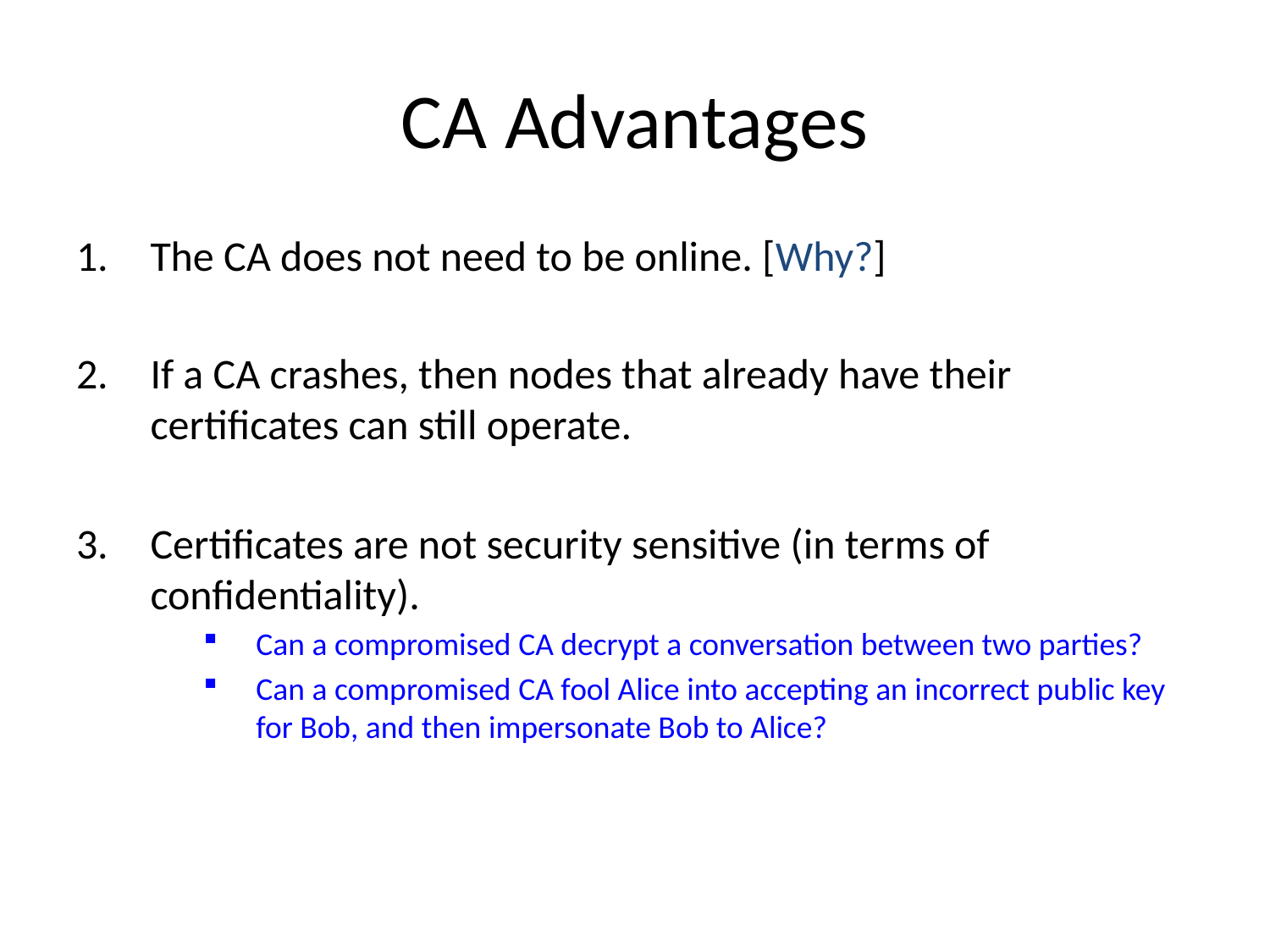

# CA Advantages
The CA does not need to be online. [Why?]

If a CA crashes, then nodes that already have their certificates can still operate.

Certificates are not security sensitive (in terms of confidentiality).
Can a compromised CA decrypt a conversation between two parties?
Can a compromised CA fool Alice into accepting an incorrect public key for Bob, and then impersonate Bob to Alice?